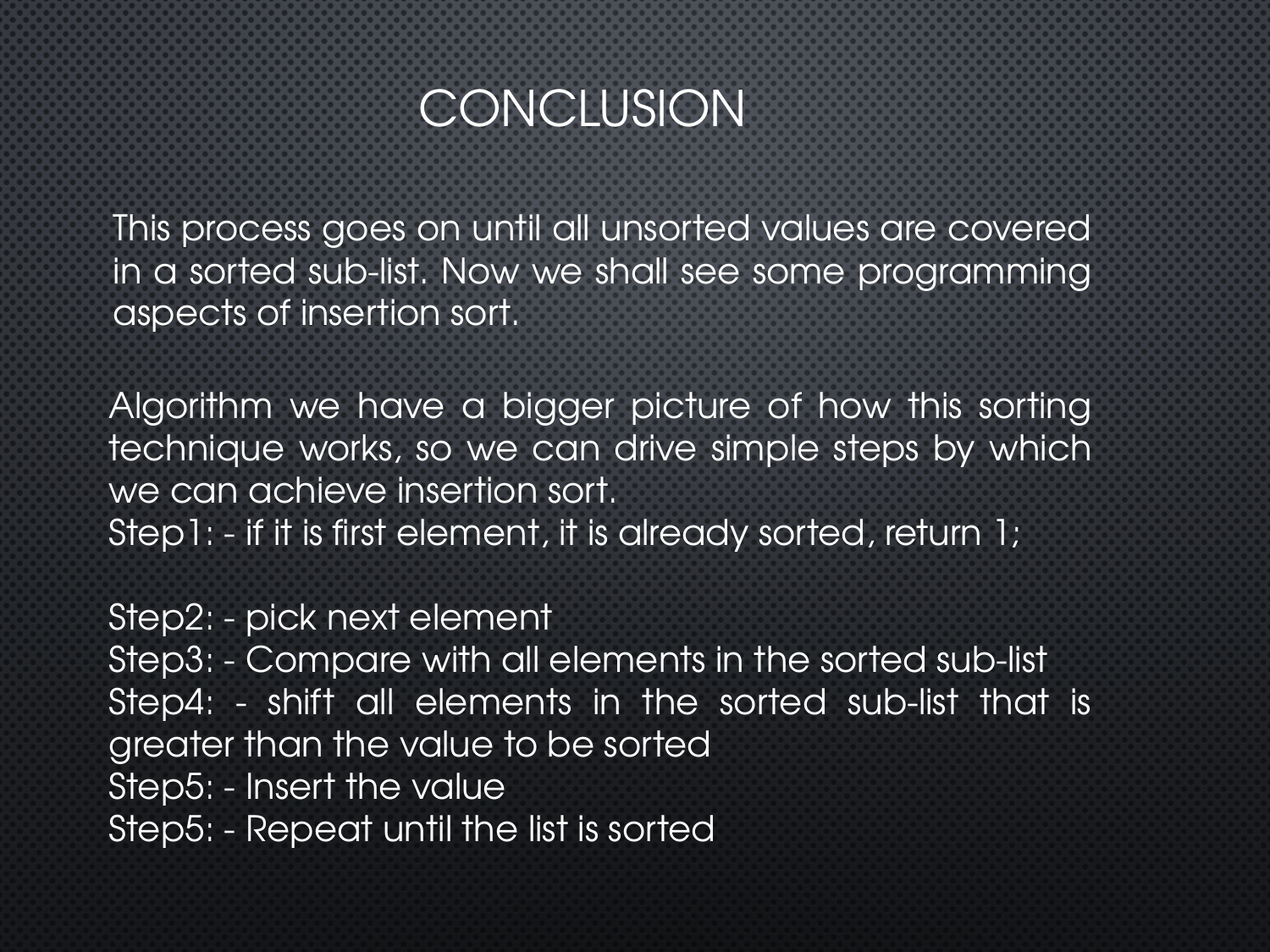

Conclusion
This process goes on until all unsorted values are covered in a sorted sub-list. Now we shall see some programming aspects of insertion sort.

Algorithm we have a bigger picture of how this sorting technique works, so we can drive simple steps by which we can achieve insertion sort.
Step1: - if it is first element, it is already sorted, return 1;

Step2: - pick next element
Step3: - Compare with all elements in the sorted sub-list
Step4: - shift all elements in the sorted sub-list that is greater than the value to be sorted
Step5: - Insert the value
Step5: - Repeat until the list is sorted